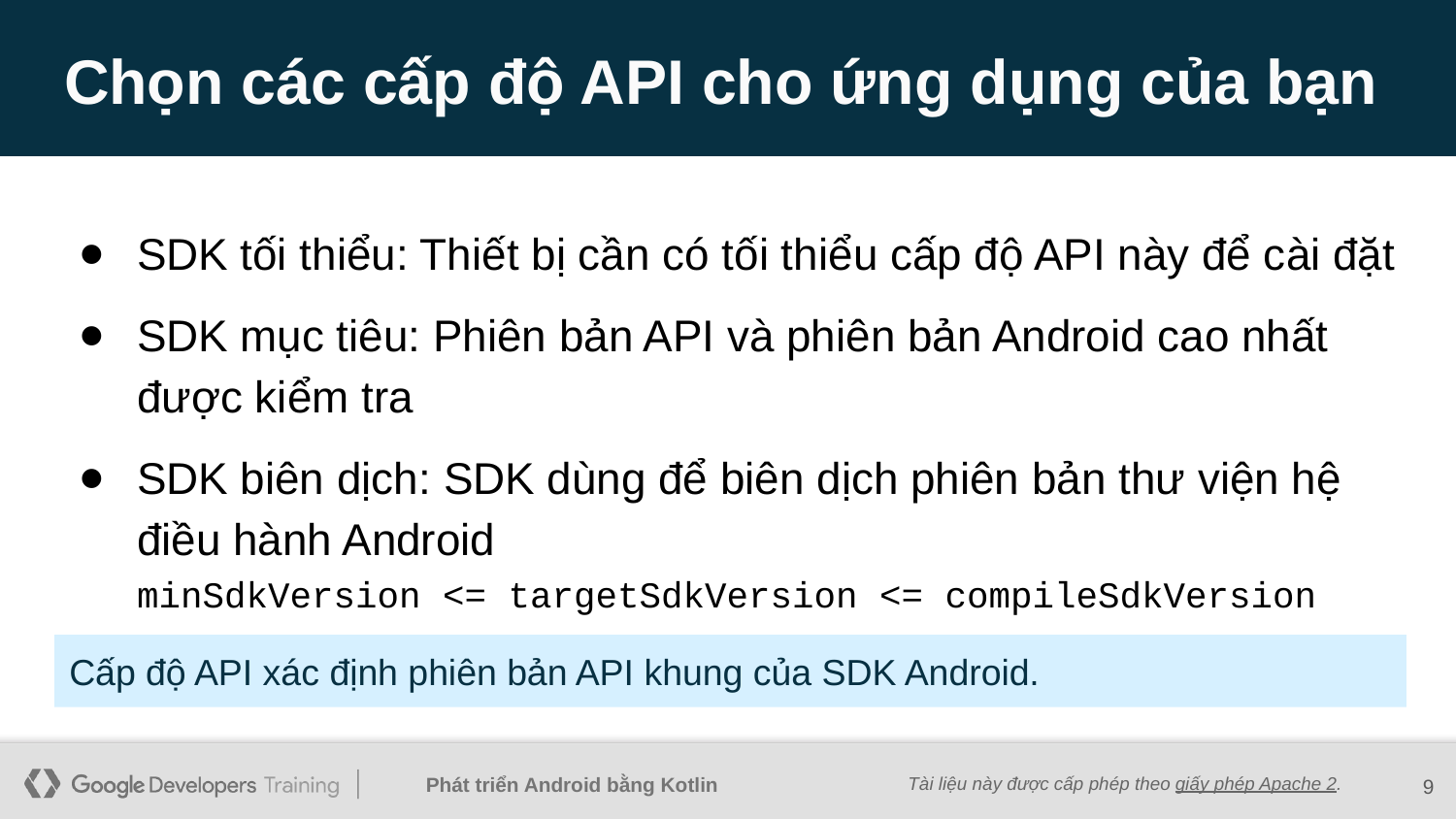

# Chọn các cấp độ API cho ứng dụng của bạn
SDK tối thiểu: Thiết bị cần có tối thiểu cấp độ API này để cài đặt
SDK mục tiêu: Phiên bản API và phiên bản Android cao nhất được kiểm tra
SDK biên dịch: SDK dùng để biên dịch phiên bản thư viện hệ điều hành Android
minSdkVersion <= targetSdkVersion <= compileSdkVersion
Cấp độ API xác định phiên bản API khung của SDK Android.
9